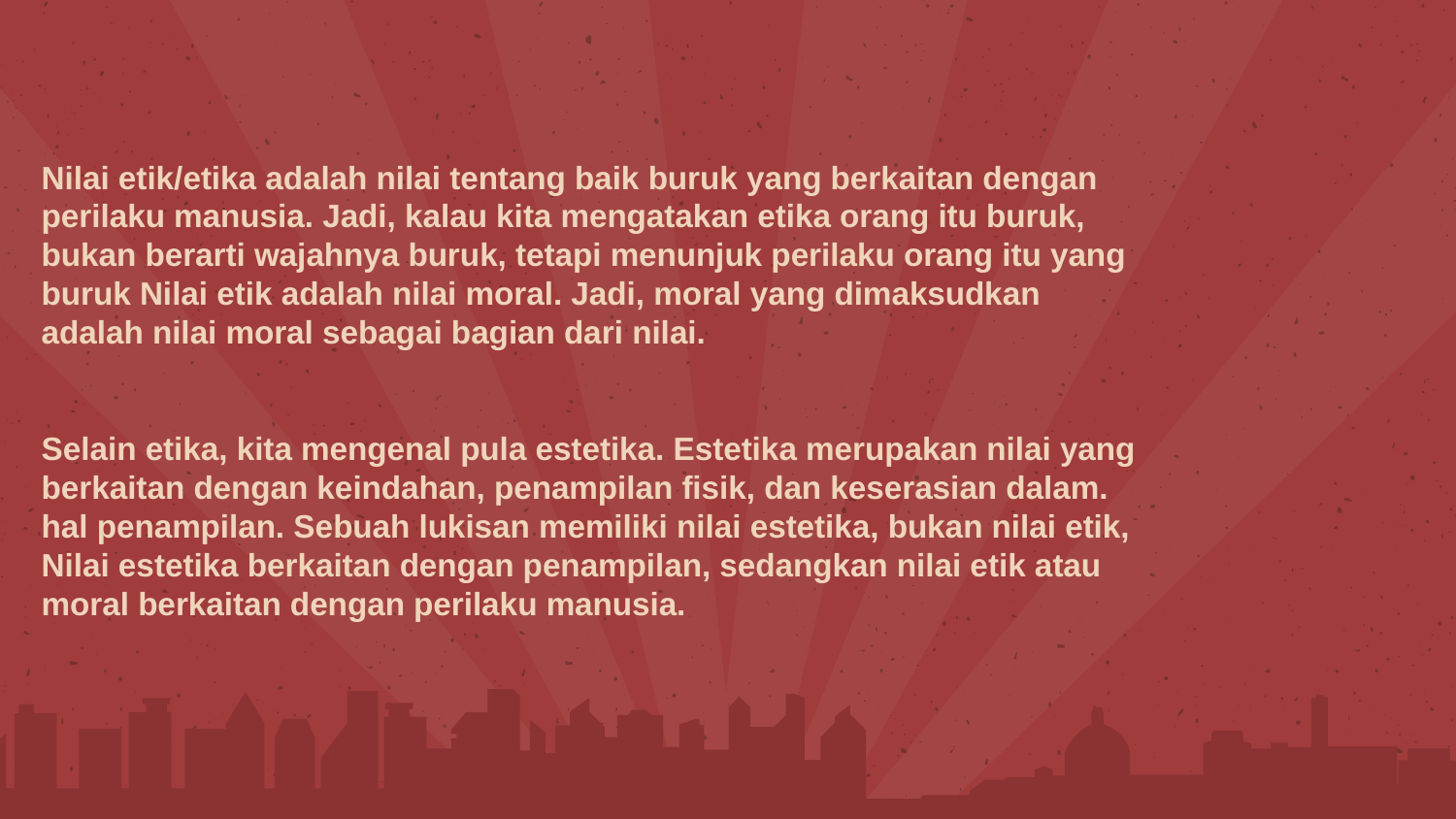

Nilai etik/etika adalah nilai tentang baik buruk yang berkaitan dengan perilaku manusia. Jadi, kalau kita mengatakan etika orang itu buruk, bukan berarti wajahnya buruk, tetapi menunjuk perilaku orang itu yang buruk Nilai etik adalah nilai moral. Jadi, moral yang dimaksudkan adalah nilai moral sebagai bagian dari nilai.

Selain etika, kita mengenal pula estetika. Estetika merupakan nilai yang berkaitan dengan keindahan, penampilan fisik, dan keserasian dalam. hal penampilan. Sebuah lukisan memiliki nilai estetika, bukan nilai etik, Nilai estetika berkaitan dengan penampilan, sedangkan nilai etik atau moral berkaitan dengan perilaku manusia.